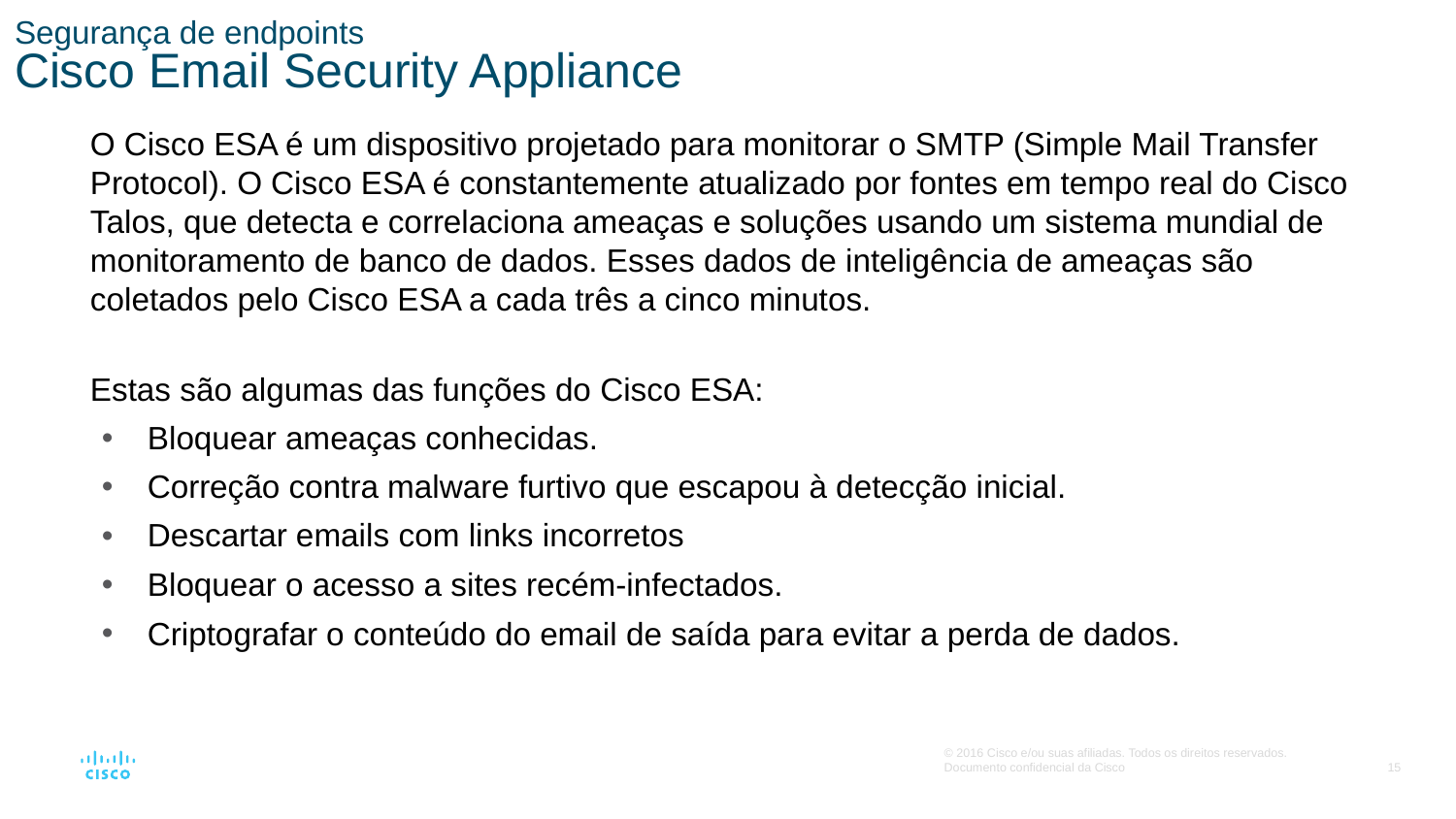

# Segurança de endpoints Cisco Email Security Appliance
O Cisco ESA é um dispositivo projetado para monitorar o SMTP (Simple Mail Transfer Protocol). O Cisco ESA é constantemente atualizado por fontes em tempo real do Cisco Talos, que detecta e correlaciona ameaças e soluções usando um sistema mundial de monitoramento de banco de dados. Esses dados de inteligência de ameaças são coletados pelo Cisco ESA a cada três a cinco minutos.

Estas são algumas das funções do Cisco ESA:
Bloquear ameaças conhecidas.
Correção contra malware furtivo que escapou à detecção inicial.
Descartar emails com links incorretos
Bloquear o acesso a sites recém-infectados.
Criptografar o conteúdo do email de saída para evitar a perda de dados.